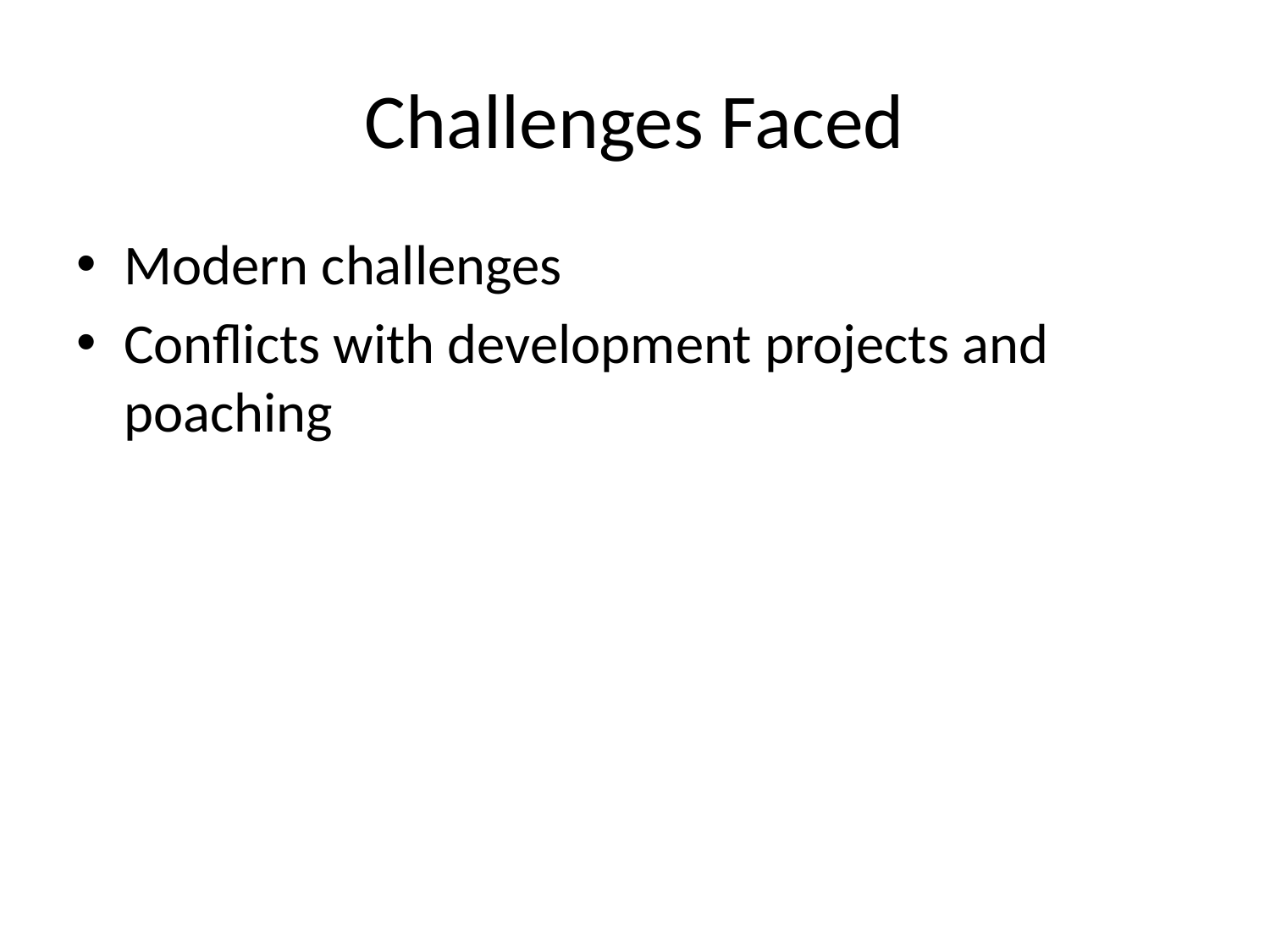

# Challenges Faced
Modern challenges
Conflicts with development projects and poaching